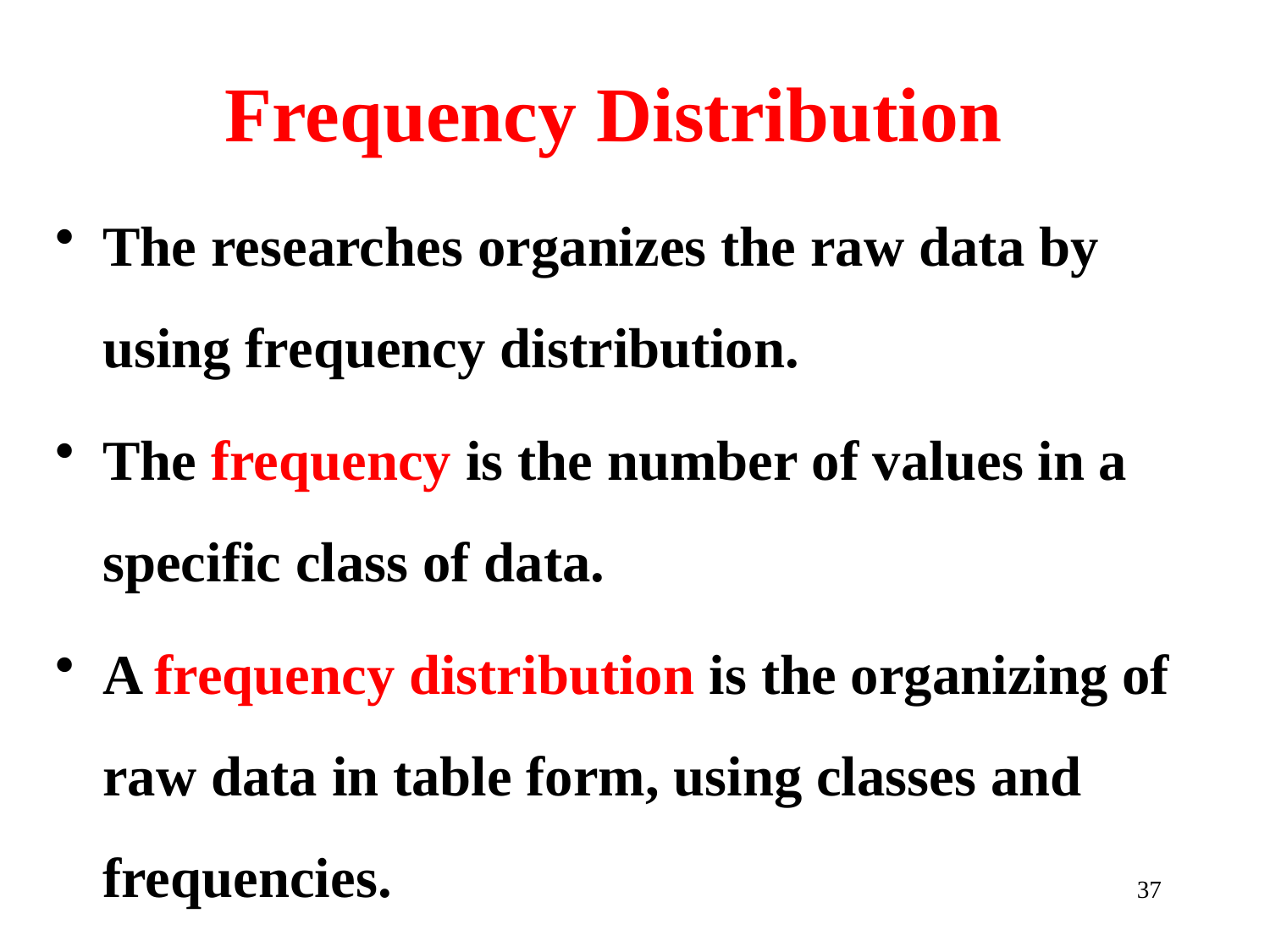

# Frequency Distribution
The researches organizes the raw data by using frequency distribution.
The frequency is the number of values in a specific class of data.
A frequency distribution is the organizing of raw data in table form, using classes and frequencies.
37